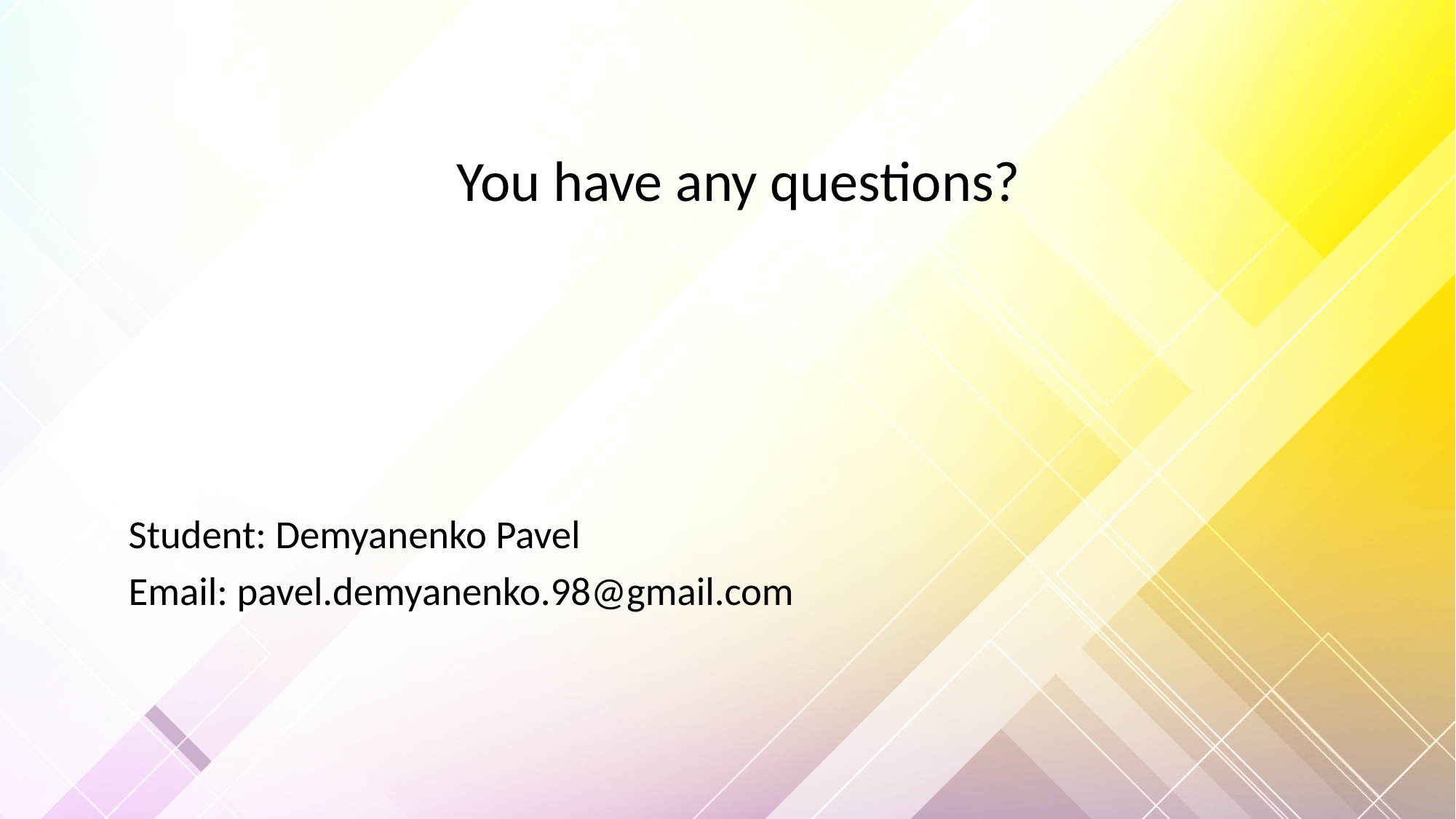

You have any questions?

Student: Demyanenko Pavel
Email: pavel.demyanenko.98@gmail.com